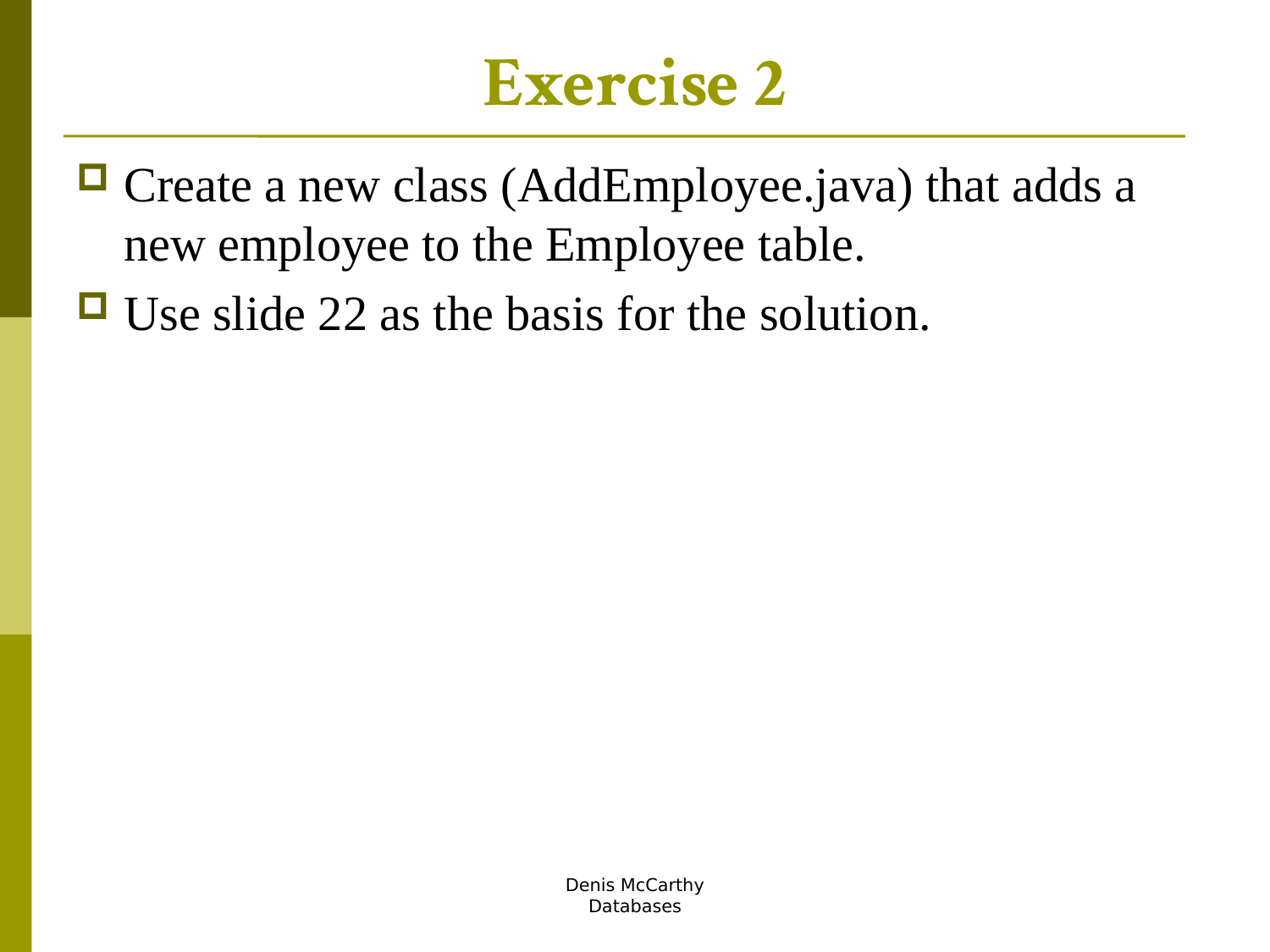

# Exercise 2
Create a new class (AddEmployee.java) that adds a new employee to the Employee table.
Use slide 22 as the basis for the solution.

Denis McCarthy
Databases